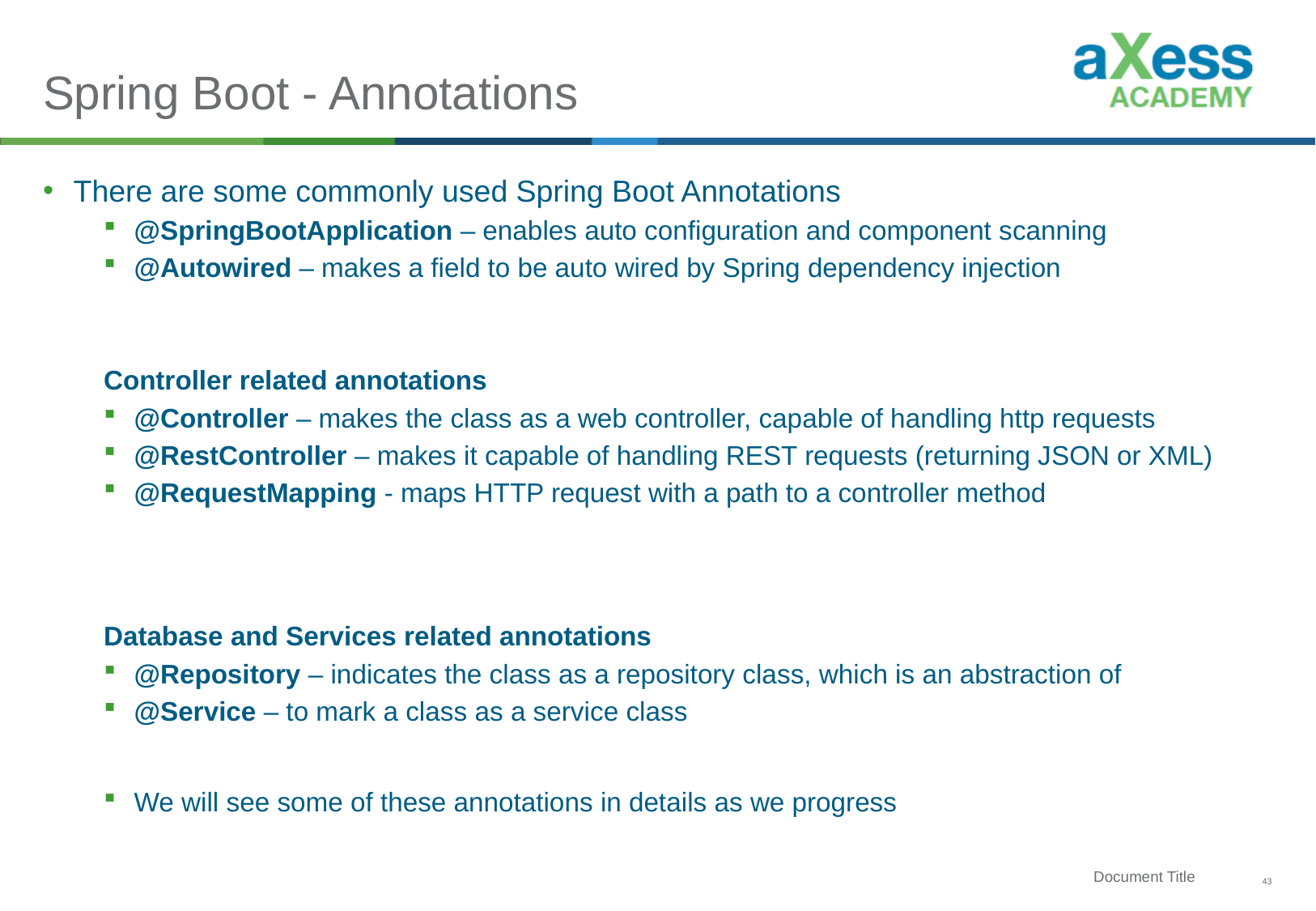

# Spring Boot - Annotations
There are some commonly used Spring Boot Annotations
@SpringBootApplication – enables auto configuration and component scanning
@Autowired – makes a field to be auto wired by Spring dependency injection

Controller related annotations
@Controller – makes the class as a web controller, capable of handling http requests
@RestController – makes it capable of handling REST requests (returning JSON or XML)
@RequestMapping - maps HTTP request with a path to a controller method

Database and Services related annotations
@Repository – indicates the class as a repository class, which is an abstraction of
@Service – to mark a class as a service class

We will see some of these annotations in details as we progress